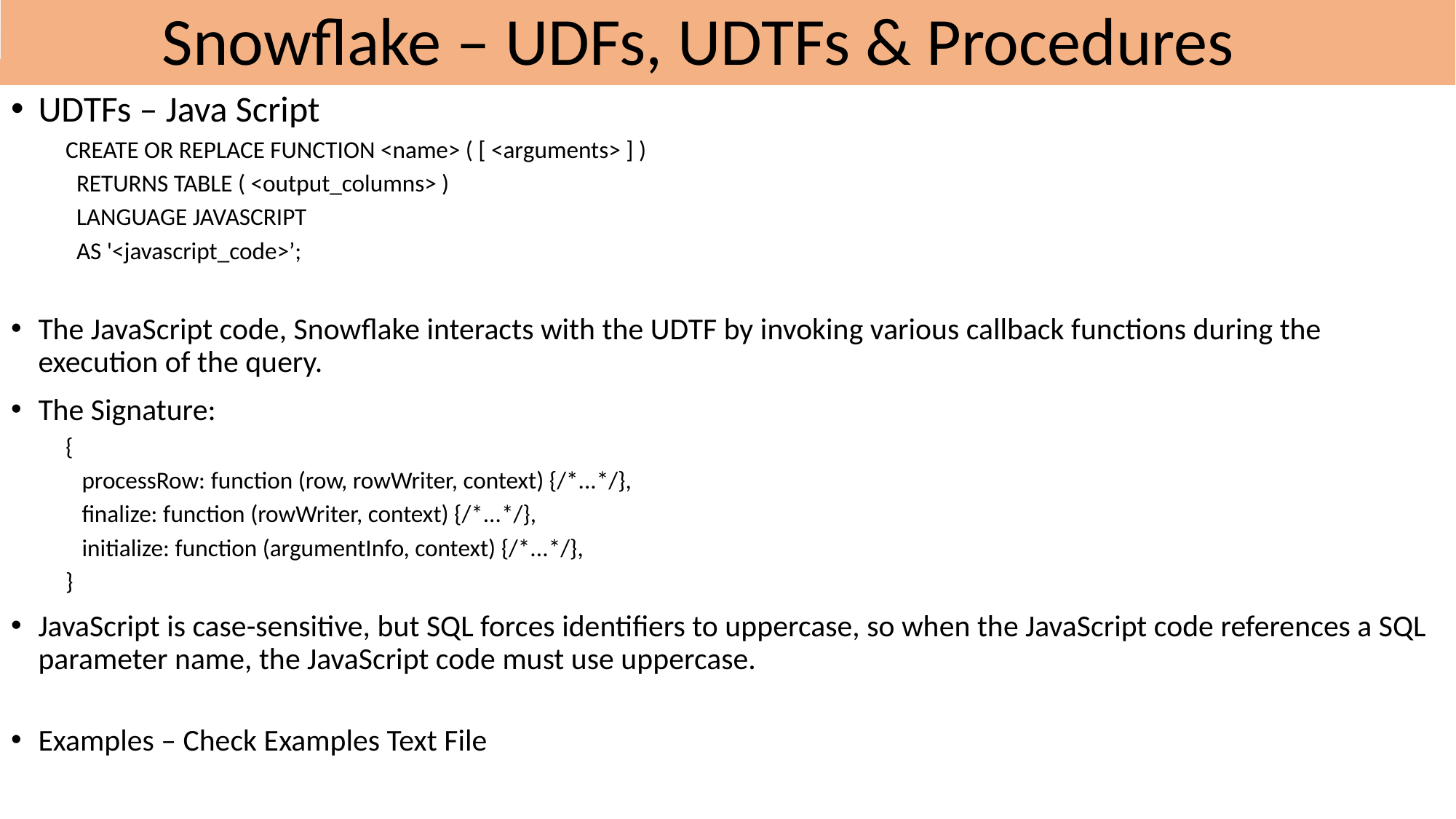

# Snowflake – UDFs, UDTFs & Procedures

UDTFs – Java Script
CREATE OR REPLACE FUNCTION <name> ( [ <arguments> ] )
  RETURNS TABLE ( <output_columns> )
  LANGUAGE JAVASCRIPT
  AS '<javascript_code>’;

The JavaScript code, Snowflake interacts with the UDTF by invoking various callback functions during the execution of the query.
The Signature:
{
   processRow: function (row, rowWriter, context) {/*...*/},
   finalize: function (rowWriter, context) {/*...*/},
   initialize: function (argumentInfo, context) {/*...*/},
}
JavaScript is case-sensitive, but SQL forces identifiers to uppercase, so when the JavaScript code references a SQL parameter name, the JavaScript code must use uppercase.

Examples – Check Examples Text File